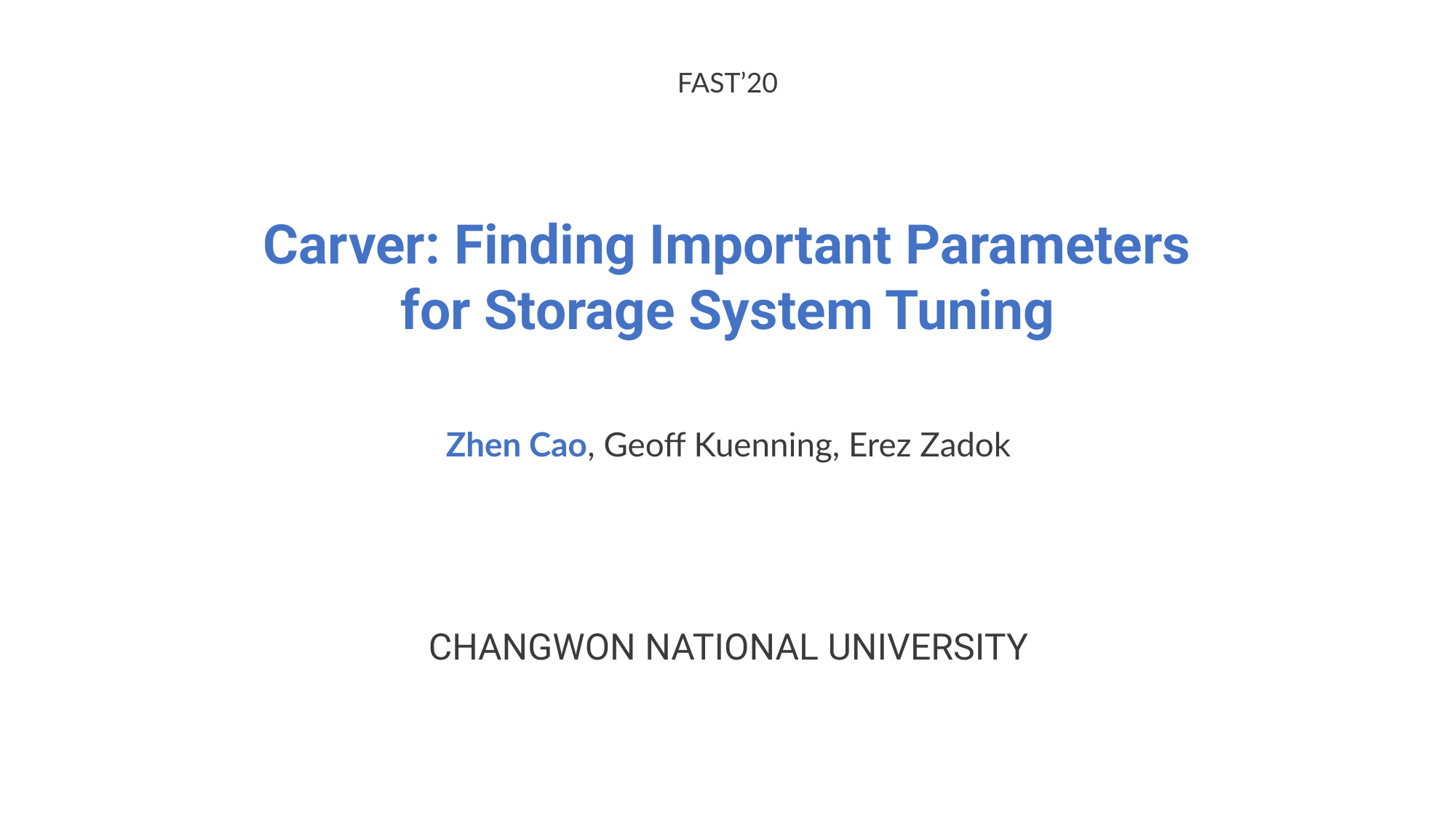

FAST’20
Carver: Finding Important Parameters
for Storage System Tuning
Zhen Cao, Geoff Kuenning, Erez Zadok
CHANGWON NATIONAL UNIVERSITY